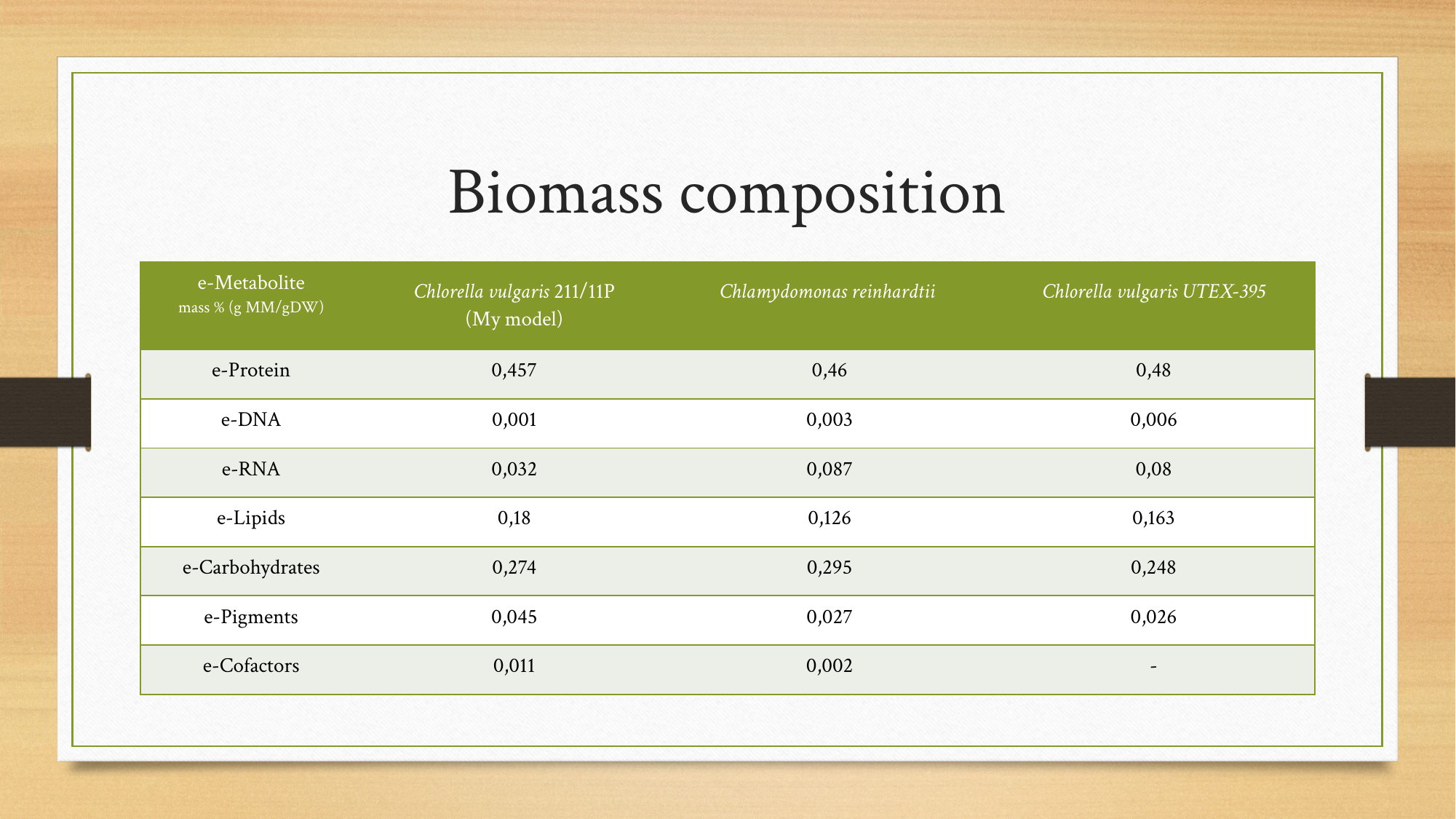

# Biomass composition
| e-Metabolite mass % (g MM/gDW) | Chlorella vulgaris 211/11P (My model) | Chlamydomonas reinhardtii | Chlorella vulgaris UTEX-395 |
| --- | --- | --- | --- |
| e-Protein | 0,457 | 0,46 | 0,48 |
| e-DNA | 0,001 | 0,003 | 0,006 |
| e-RNA | 0,032 | 0,087 | 0,08 |
| e-Lipids | 0,18 | 0,126 | 0,163 |
| e-Carbohydrates | 0,274 | 0,295 | 0,248 |
| e-Pigments | 0,045 | 0,027 | 0,026 |
| e-Cofactors | 0,011 | 0,002 | - |